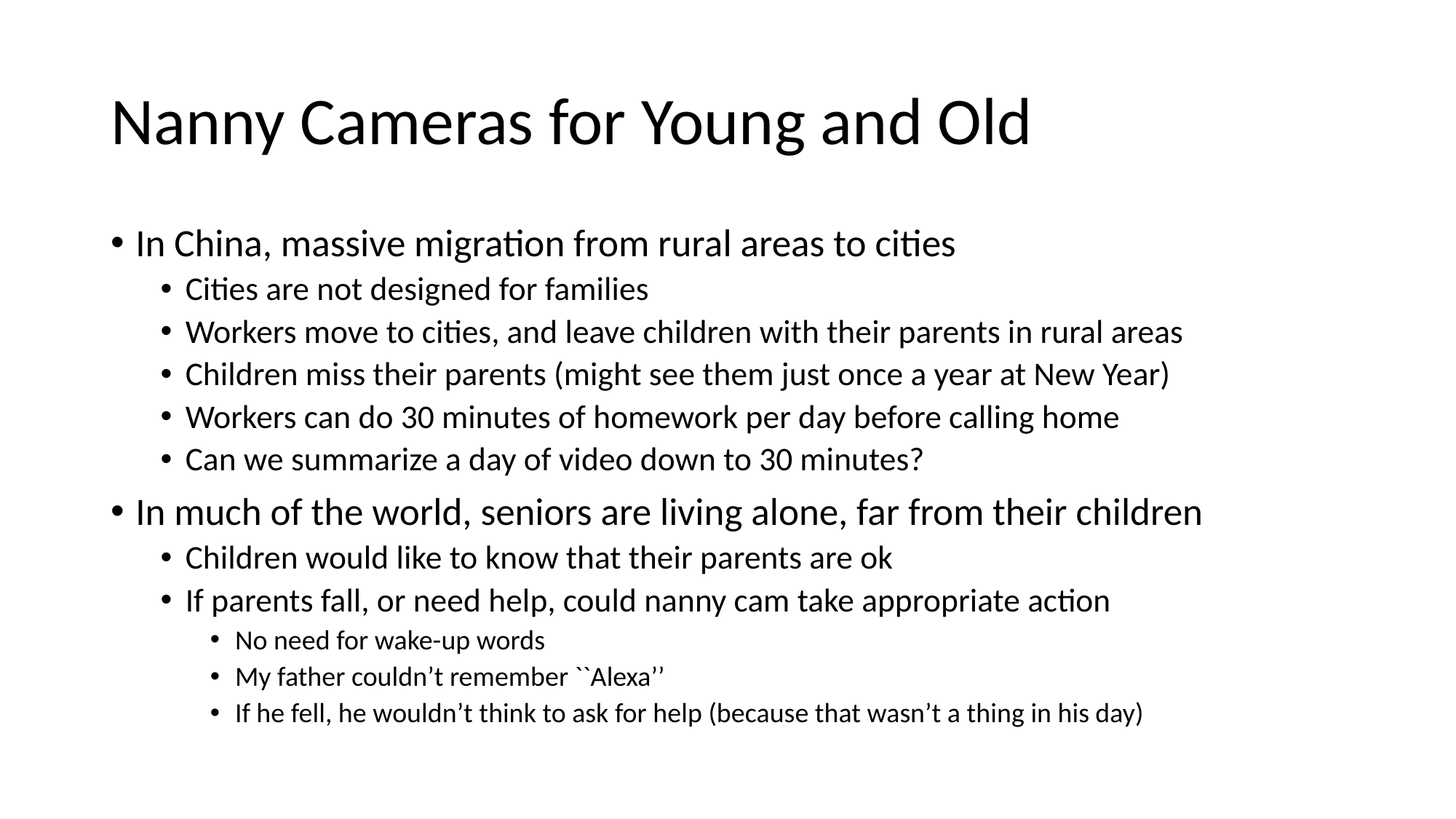

# Nanny Cameras for Young and Old
In China, massive migration from rural areas to cities
Cities are not designed for families
Workers move to cities, and leave children with their parents in rural areas
Children miss their parents (might see them just once a year at New Year)
Workers can do 30 minutes of homework per day before calling home
Can we summarize a day of video down to 30 minutes?
In much of the world, seniors are living alone, far from their children
Children would like to know that their parents are ok
If parents fall, or need help, could nanny cam take appropriate action
No need for wake-up words
My father couldn’t remember ``Alexa’’
If he fell, he wouldn’t think to ask for help (because that wasn’t a thing in his day)